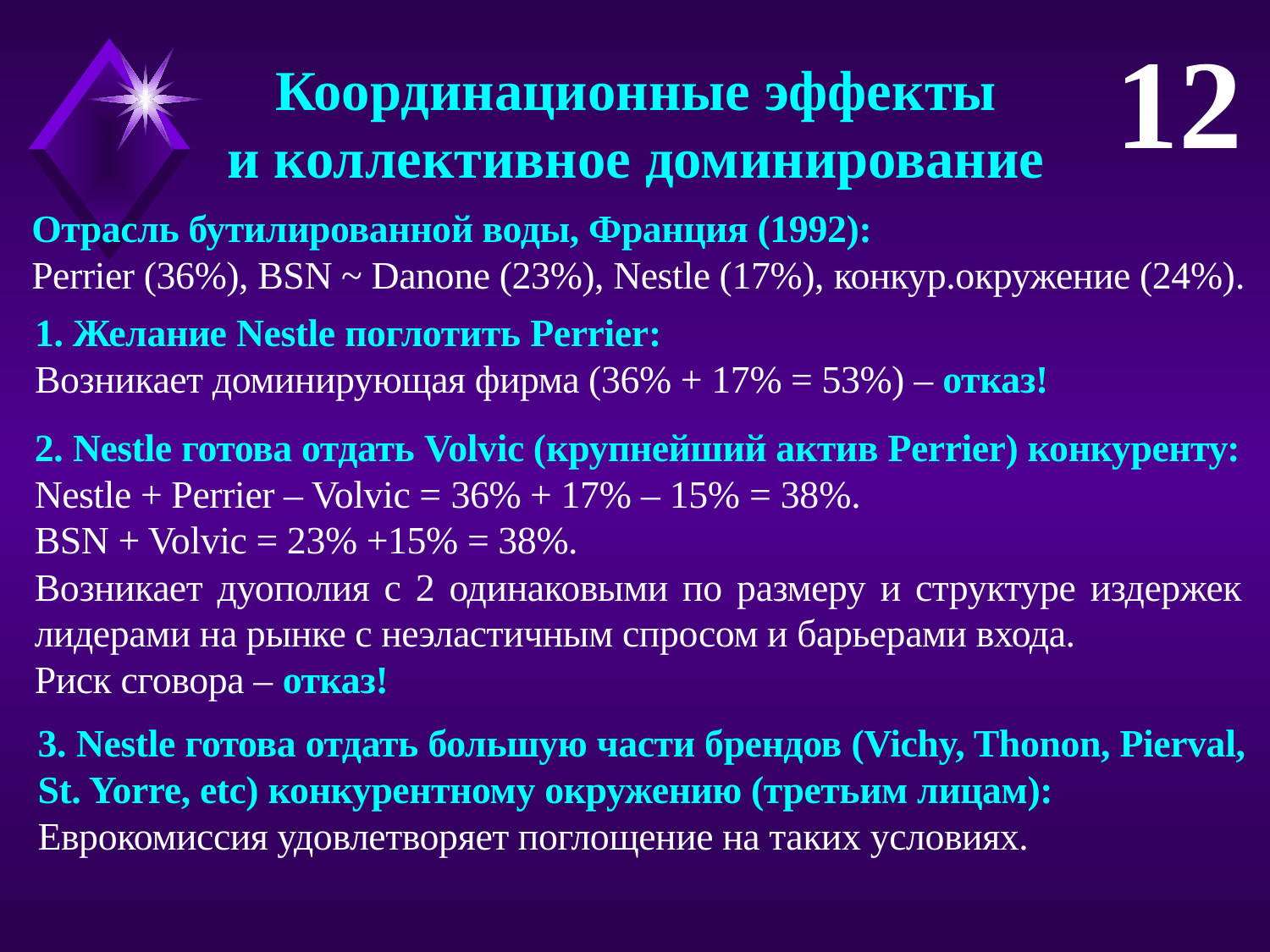

12
Координационные эффекты
и коллективное доминирование
Отрасль бутилированной воды, Франция (1992):
Perrier (36%), BSN ~ Danone (23%), Nestle (17%), конкур.окружение (24%).
1. Желание Nestle поглотить Perrier:
Возникает доминирующая фирма (36% + 17% = 53%) – отказ!
2. Nestle готова отдать Volvic (крупнейший актив Perrier) конкуренту:
Nestle + Perrier – Volvic = 36% + 17% – 15% = 38%.
BSN + Volvic = 23% +15% = 38%.
Возникает дуополия с 2 одинаковыми по размеру и структуре издержек лидерами на рынке с неэластичным спросом и барьерами входа.
Риск сговора – отказ!
3. Nestle готова отдать большую части брендов (Vichy, Thonon, Pierval, St. Yorre, etc) конкурентному окружению (третьим лицам):
Еврокомиссия удовлетворяет поглощение на таких условиях.